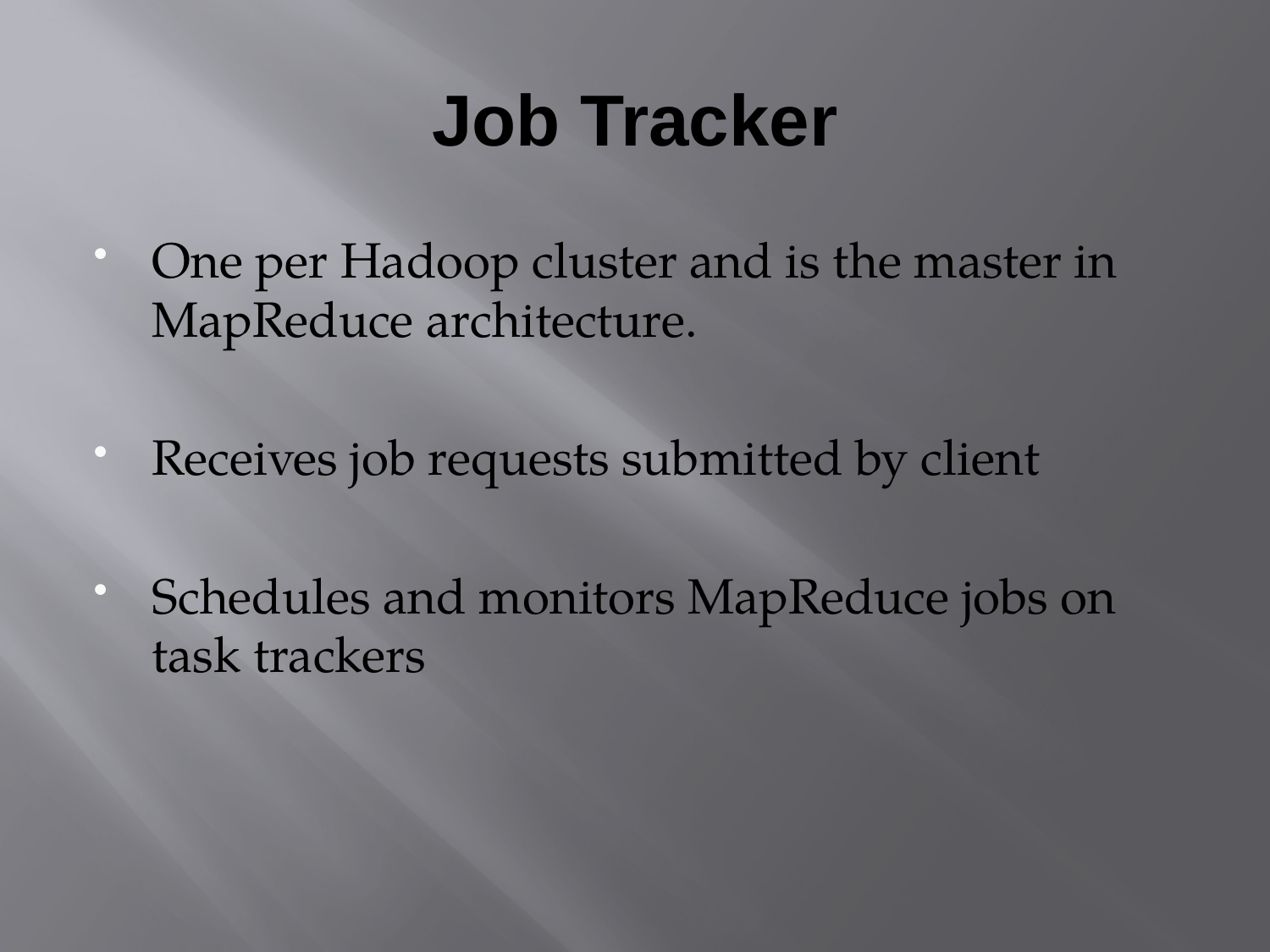

# Job Tracker
One per Hadoop cluster and is the master in MapReduce architecture.

Receives job requests submitted by client

Schedules and monitors MapReduce jobs on task trackers